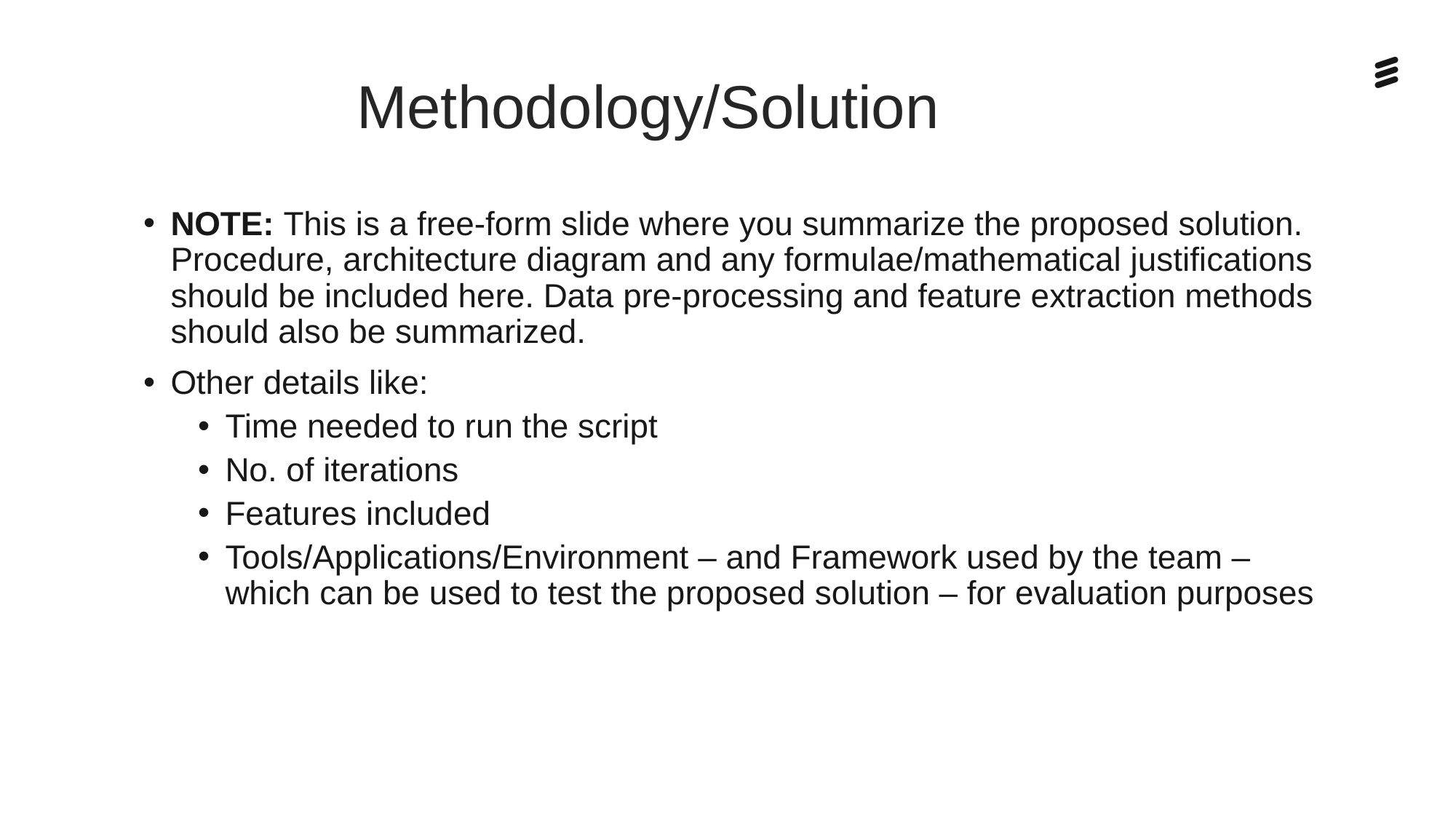

Methodology/Solution
NOTE: This is a free-form slide where you summarize the proposed solution. Procedure, architecture diagram and any formulae/mathematical justifications should be included here. Data pre-processing and feature extraction methods should also be summarized.
Other details like:
Time needed to run the script
No. of iterations
Features included
Tools/Applications/Environment – and Framework used by the team – which can be used to test the proposed solution – for evaluation purposes